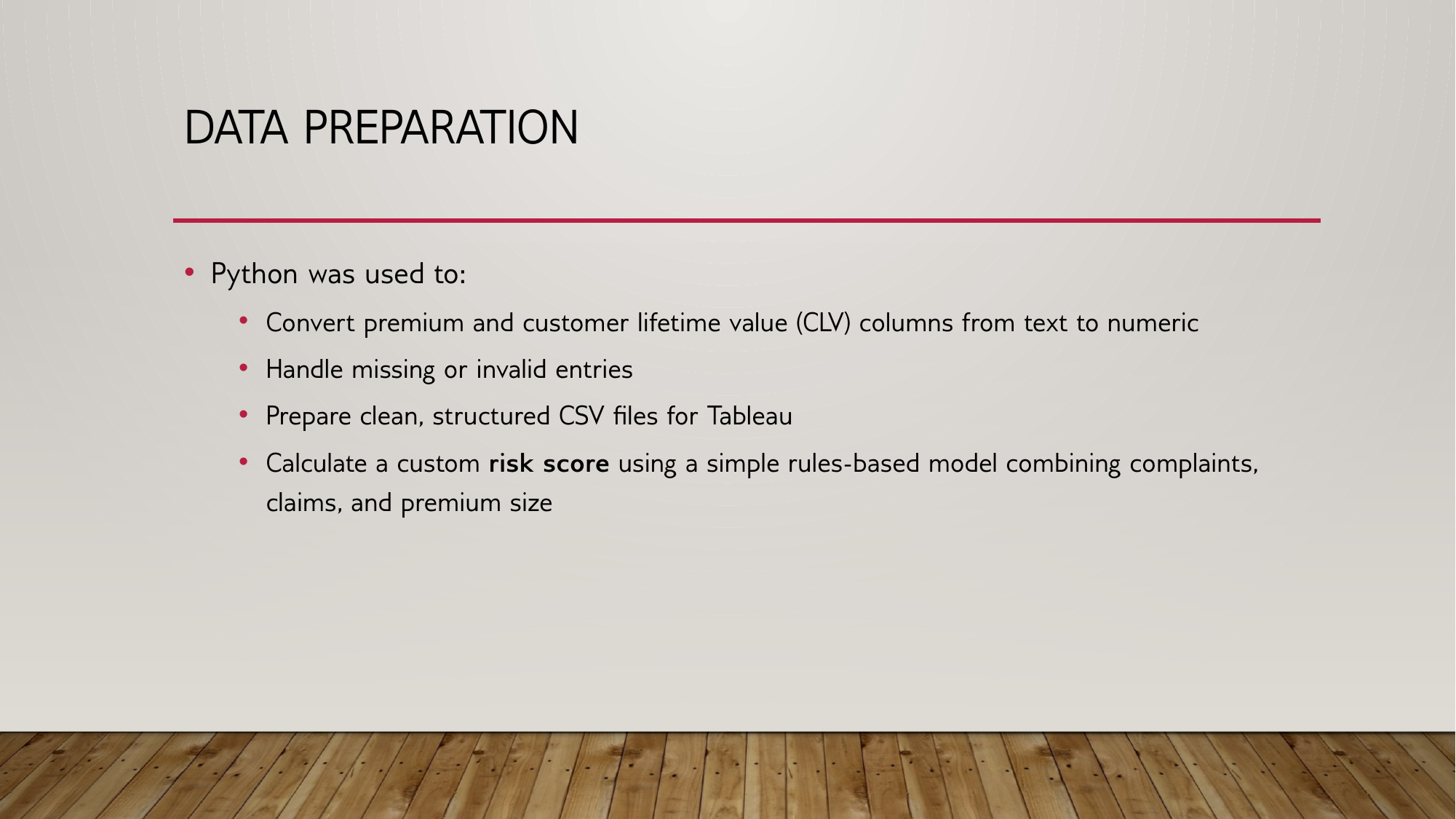

# Data preparation
Python was used to:
Convert premium and customer lifetime value (CLV) columns from text to numeric
Handle missing or invalid entries
Prepare clean, structured CSV files for Tableau
Calculate a custom risk score using a simple rules-based model combining complaints, claims, and premium size